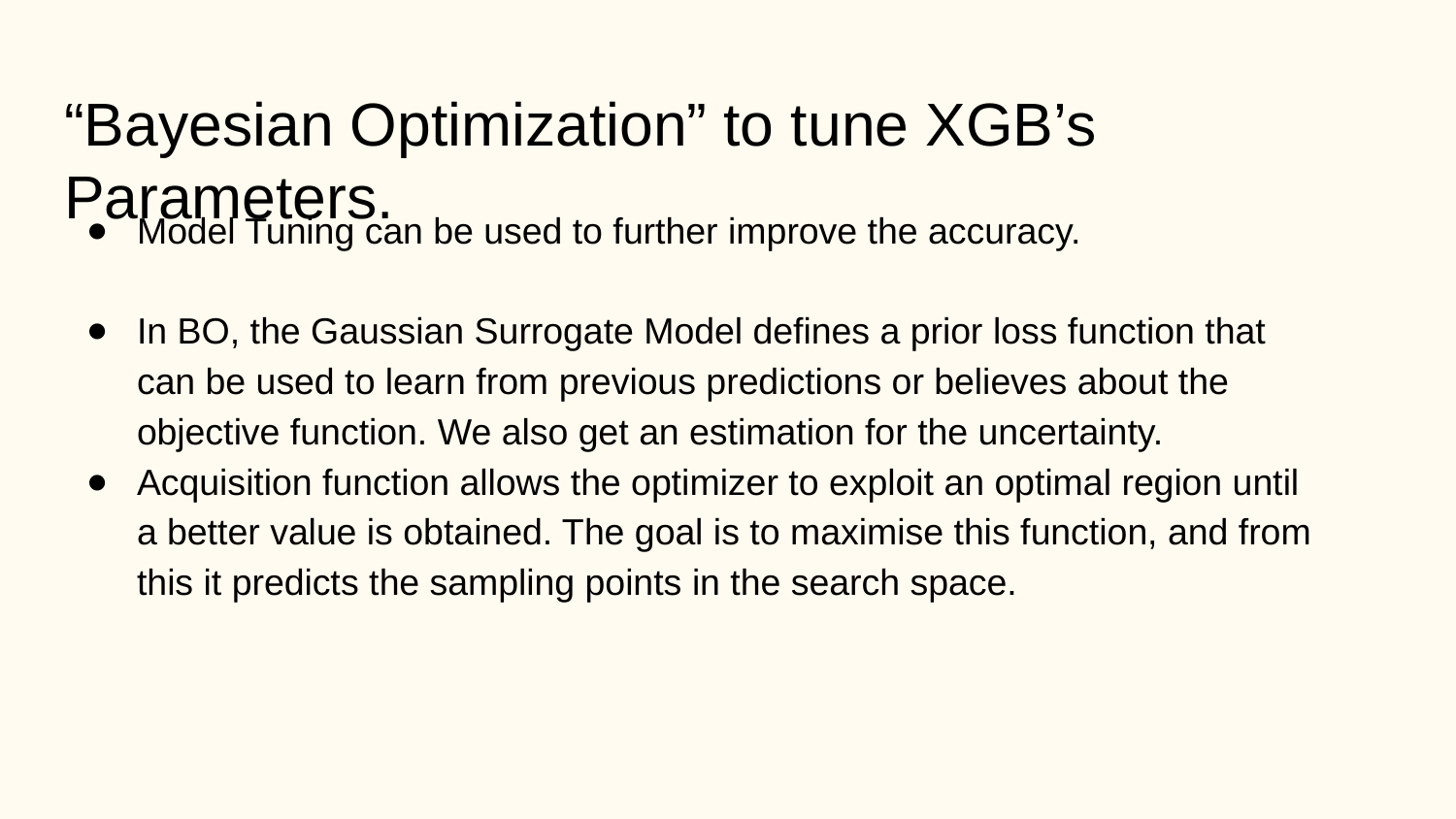

# “Bayesian Optimization” to tune XGB’s Parameters.
Model Tuning can be used to further improve the accuracy.

In BO, the Gaussian Surrogate Model defines a prior loss function that can be used to learn from previous predictions or believes about the objective function. We also get an estimation for the uncertainty.
Acquisition function allows the optimizer to exploit an optimal region until a better value is obtained. The goal is to maximise this function, and from this it predicts the sampling points in the search space.